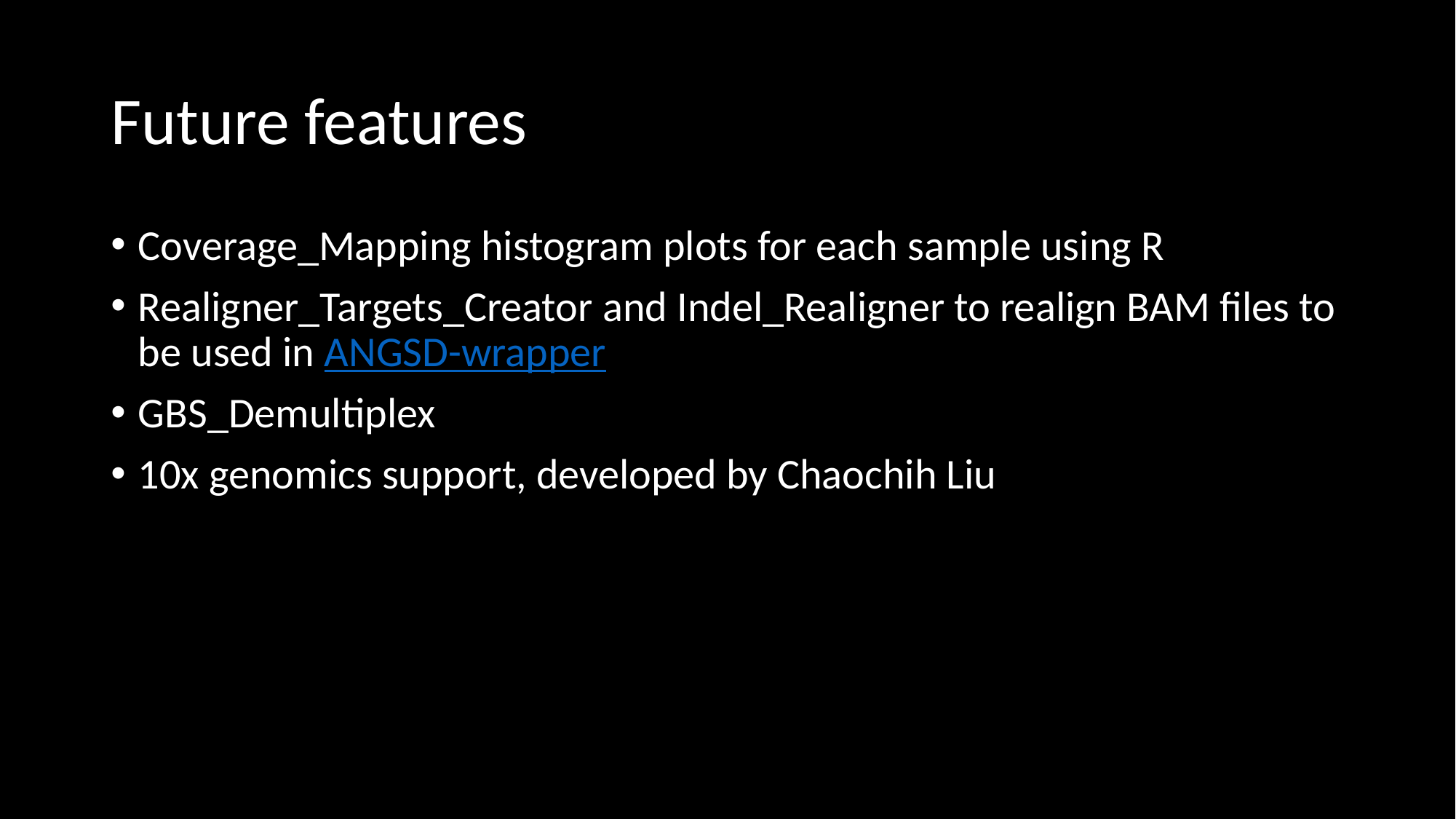

# Future features
Coverage_Mapping histogram plots for each sample using R
Realigner_Targets_Creator and Indel_Realigner to realign BAM files to be used in ANGSD-wrapper
GBS_Demultiplex
10x genomics support, developed by Chaochih Liu